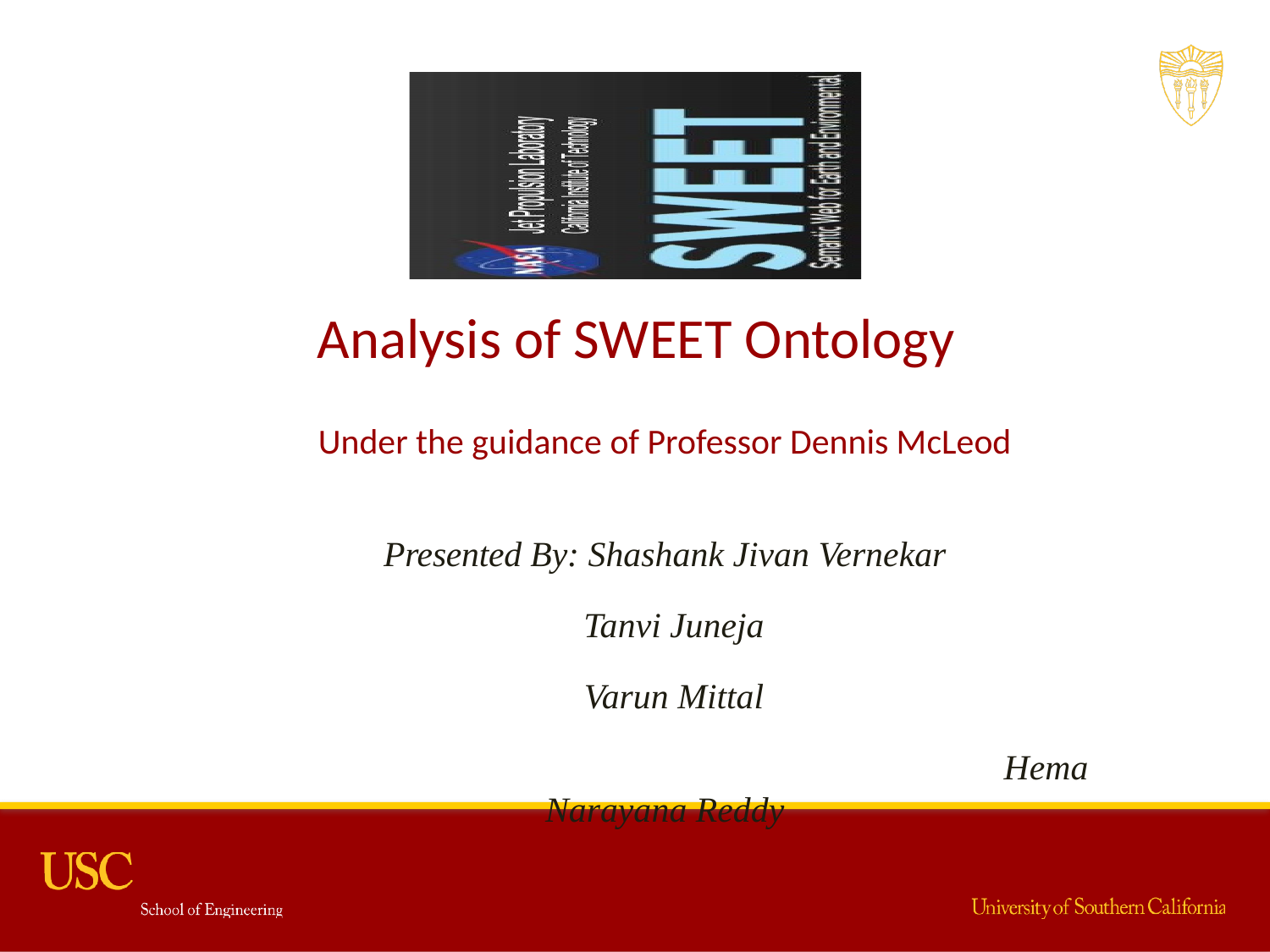

Analysis of SWEET Ontology
Under the guidance of Professor Dennis McLeod

Presented By: Shashank Jivan Vernekar
  Tanvi Juneja
  Varun Mittal
						Hema Narayana Reddy